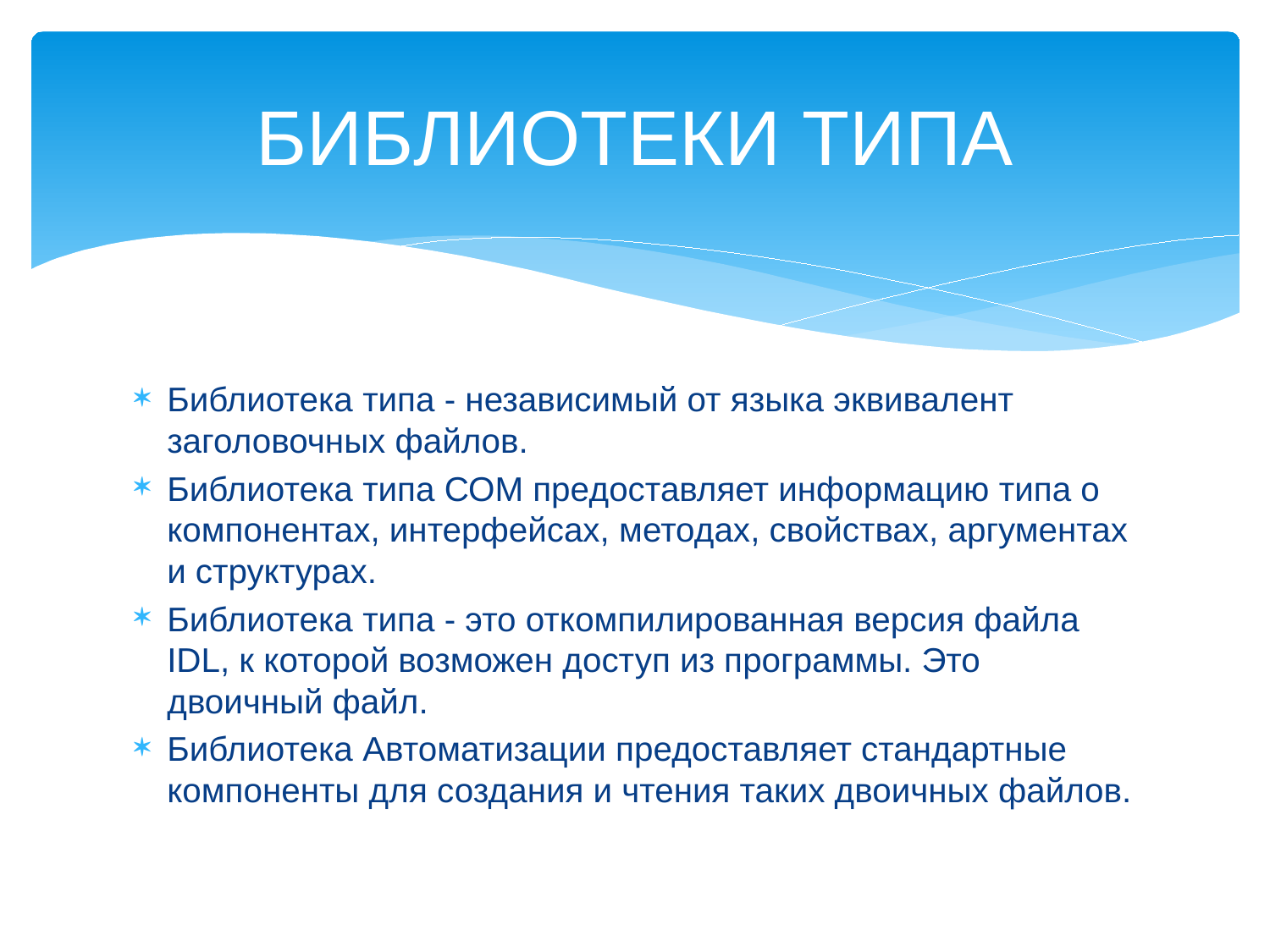

# БИБЛИОТЕКИ ТИПА
Библиотека типа - независимый от языка эквивалент заголовочных файлов.
Библиотека типа СОМ предоставляет информацию типа о компонентах, интерфейсах, методах, свойствах, аргументах и структурах.
Библиотека типа - это откомпилированная версия файла IDL, к которой возможен доступ из программы. Это двоичный файл.
Библиотека Автоматизации предоставляет стандартные компоненты для создания и чтения таких двоичных файлов.